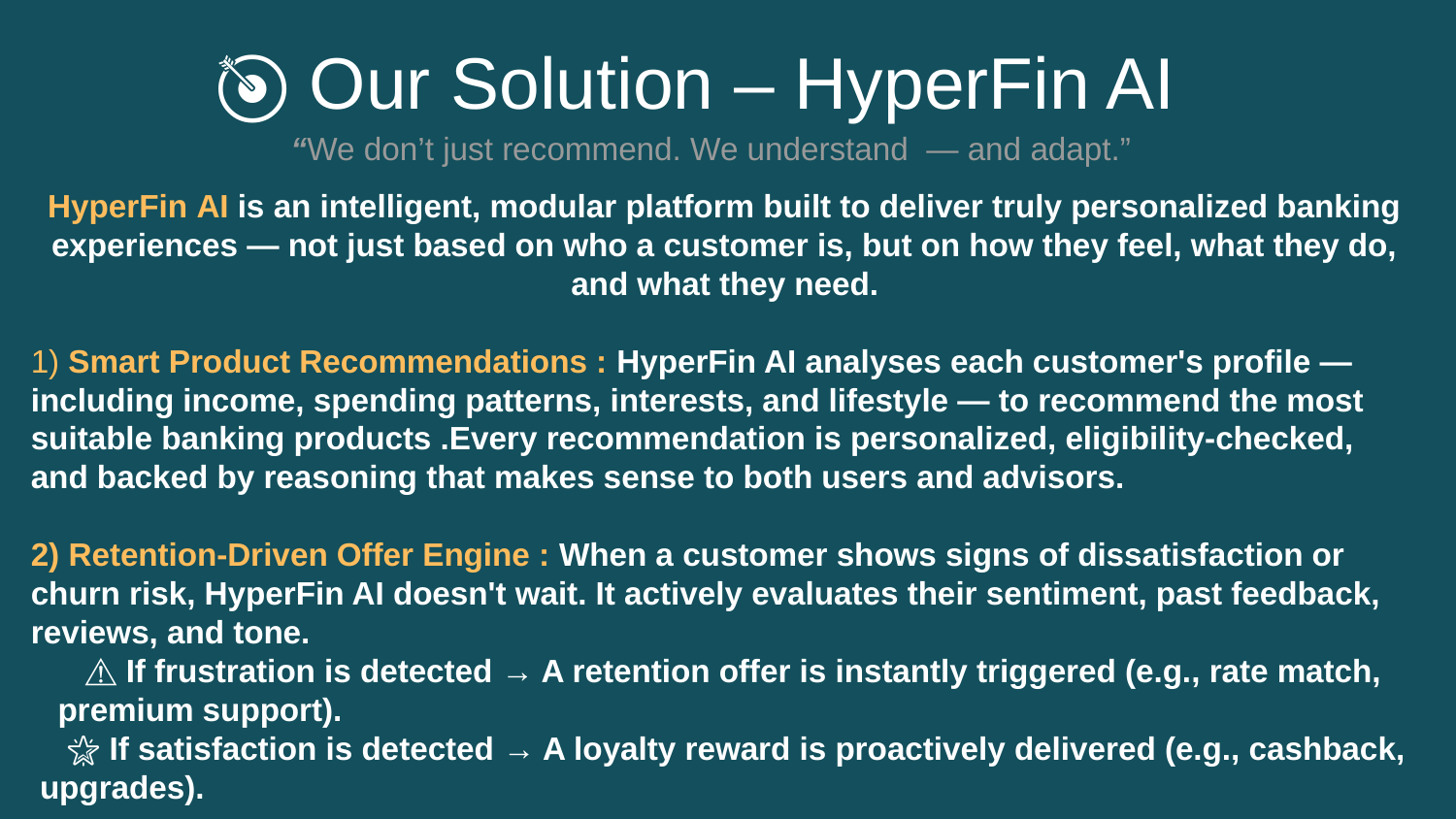

🎯 Our Solution – HyperFin AI
“We don’t just recommend. We understand  — and adapt.”
HyperFin AI is an intelligent, modular platform built to deliver truly personalized banking experiences — not just based on who a customer is, but on how they feel, what they do, and what they need.

1) Smart Product Recommendations : HyperFin AI analyses each customer's profile — including income, spending patterns, interests, and lifestyle — to recommend the most suitable banking products .Every recommendation is personalized, eligibility-checked, and backed by reasoning that makes sense to both users and advisors.

2) Retention-Driven Offer Engine : When a customer shows signs of dissatisfaction or churn risk, HyperFin AI doesn't wait. It actively evaluates their sentiment, past feedback, reviews, and tone.
      ⚠️ If frustration is detected → A retention offer is instantly triggered (e.g., rate match,        premium support).
    🌟 If satisfaction is detected → A loyalty reward is proactively delivered (e.g., cashback,   upgrades).